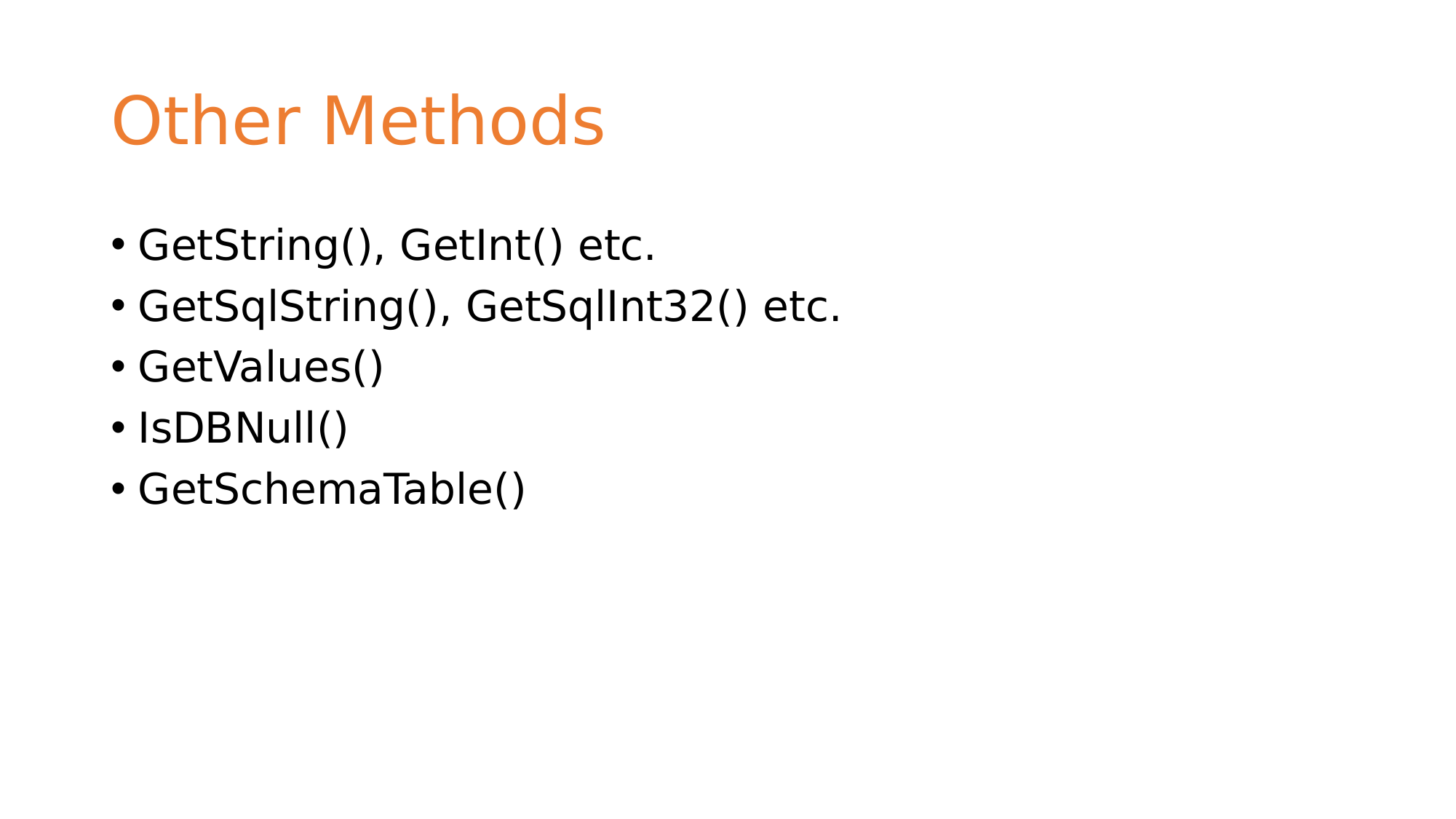

# Other Methods
GetString(), GetInt() etc.
GetSqlString(), GetSqlInt32() etc.
GetValues()
IsDBNull()
GetSchemaTable()